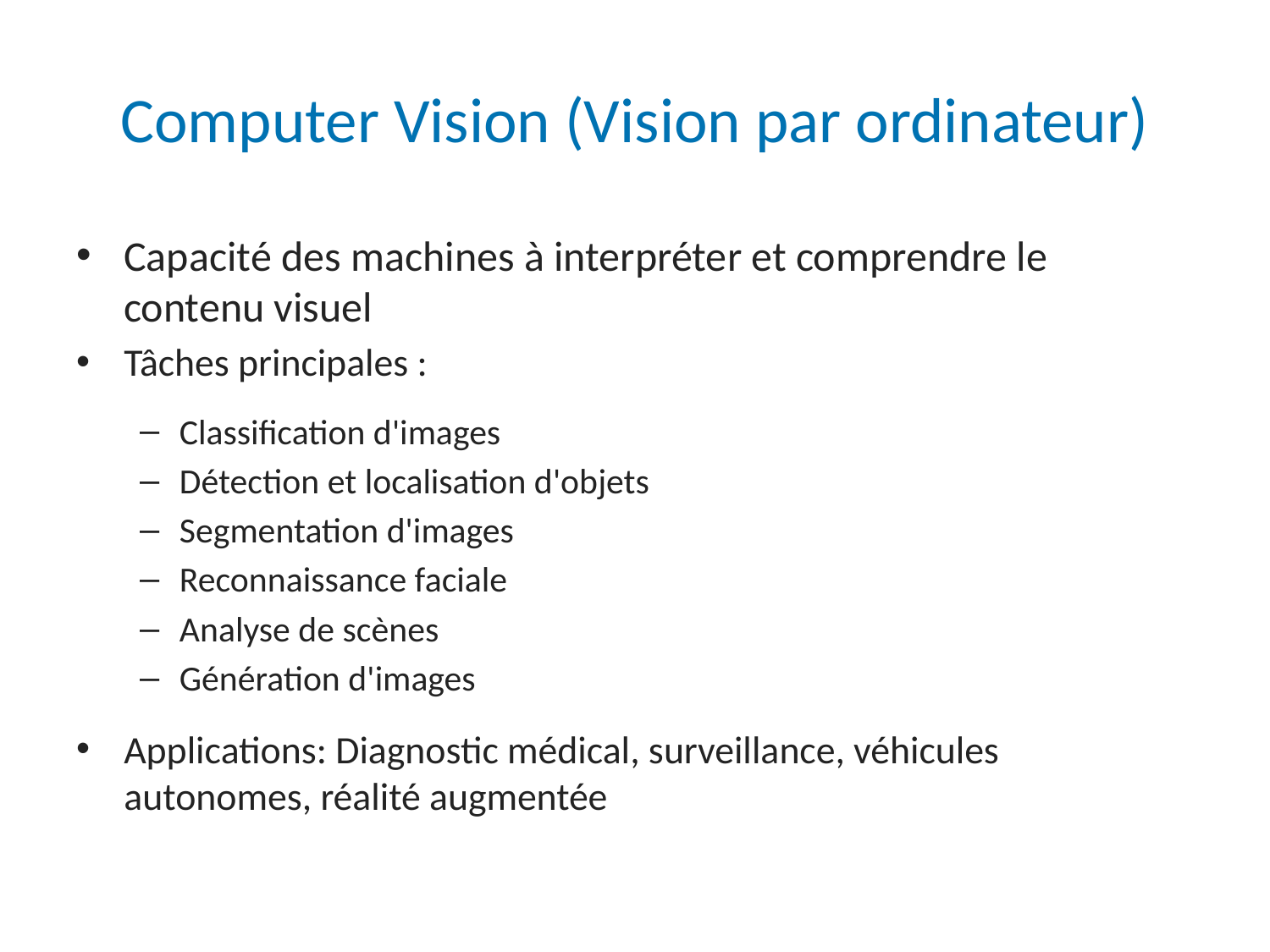

# Computer Vision (Vision par ordinateur)
Capacité des machines à interpréter et comprendre le contenu visuel
Tâches principales :
Classification d'images
Détection et localisation d'objets
Segmentation d'images
Reconnaissance faciale
Analyse de scènes
Génération d'images
Applications: Diagnostic médical, surveillance, véhicules autonomes, réalité augmentée